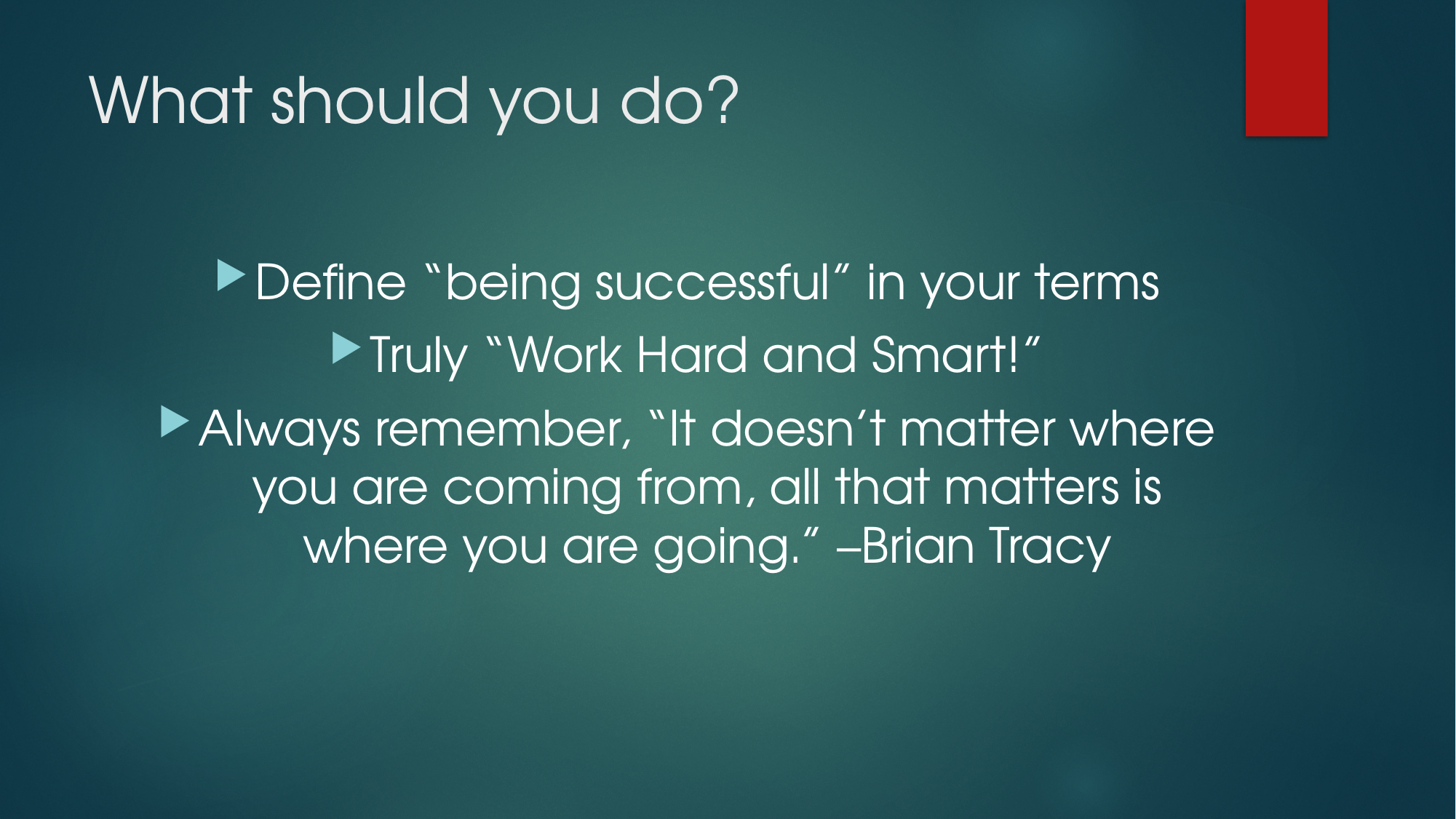

# What should you do?
Define “being successful” in your terms
Truly “Work Hard and Smart!”
Always remember, “It doesn’t matter where you are coming from, all that matters is where you are going.” –Brian Tracy